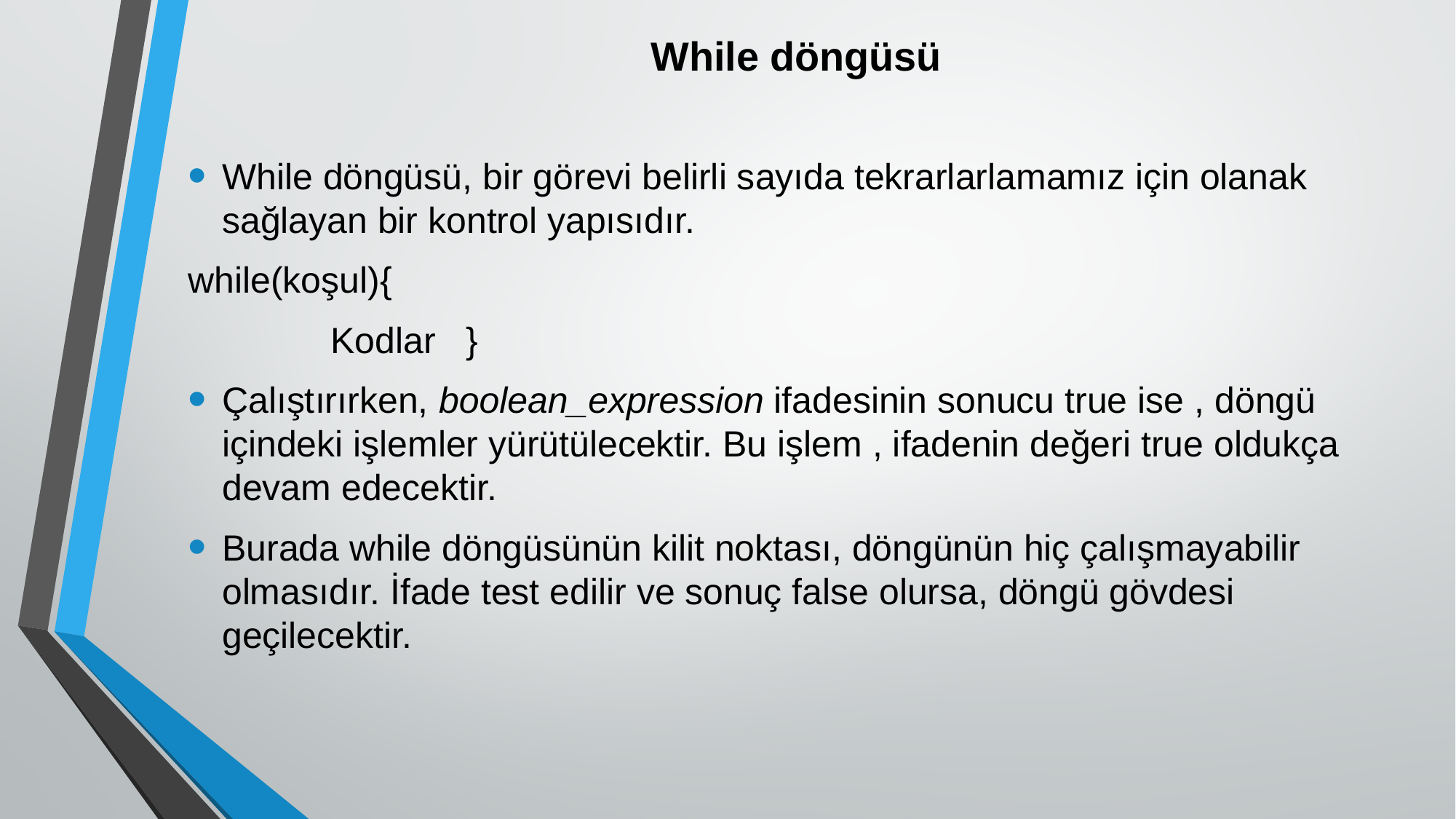

# While döngüsü
While döngüsü, bir görevi belirli sayıda tekrarlarlamamız için olanak sağlayan bir kontrol yapısıdır.
while(koşul){
              Kodlar   }
Çalıştırırken, boolean_expression ifadesinin sonucu true ise , döngü içindeki işlemler yürütülecektir. Bu işlem , ifadenin değeri true oldukça devam edecektir.
Burada while döngüsünün kilit noktası, döngünün hiç çalışmayabilir olmasıdır. İfade test edilir ve sonuç false olursa, döngü gövdesi geçilecektir.